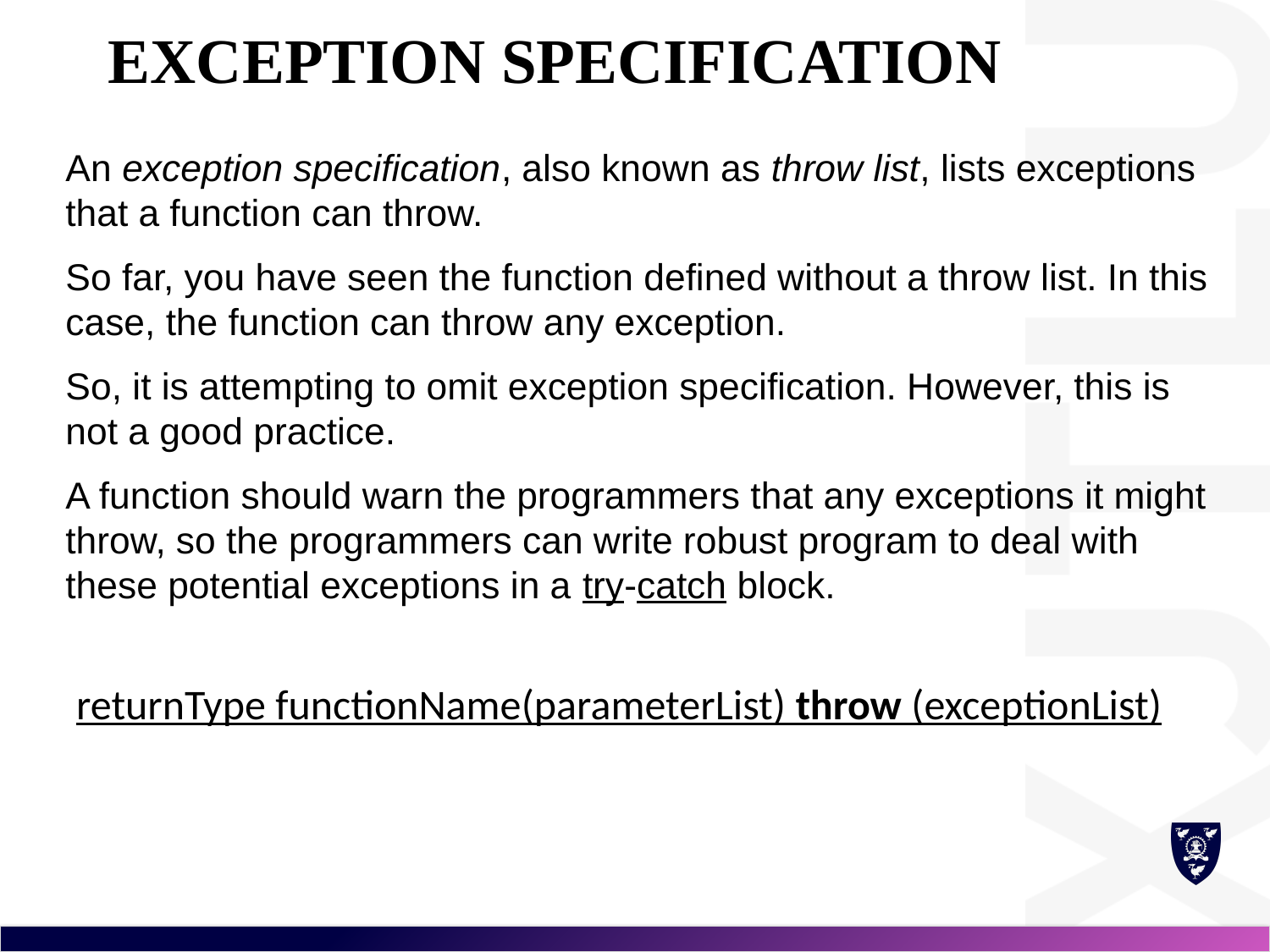

# Exception Specification
An exception specification, also known as throw list, lists exceptions that a function can throw.
So far, you have seen the function defined without a throw list. In this case, the function can throw any exception.
So, it is attempting to omit exception specification. However, this is not a good practice.
A function should warn the programmers that any exceptions it might throw, so the programmers can write robust program to deal with these potential exceptions in a try-catch block.

returnType functionName(parameterList) throw (exceptionList)
29